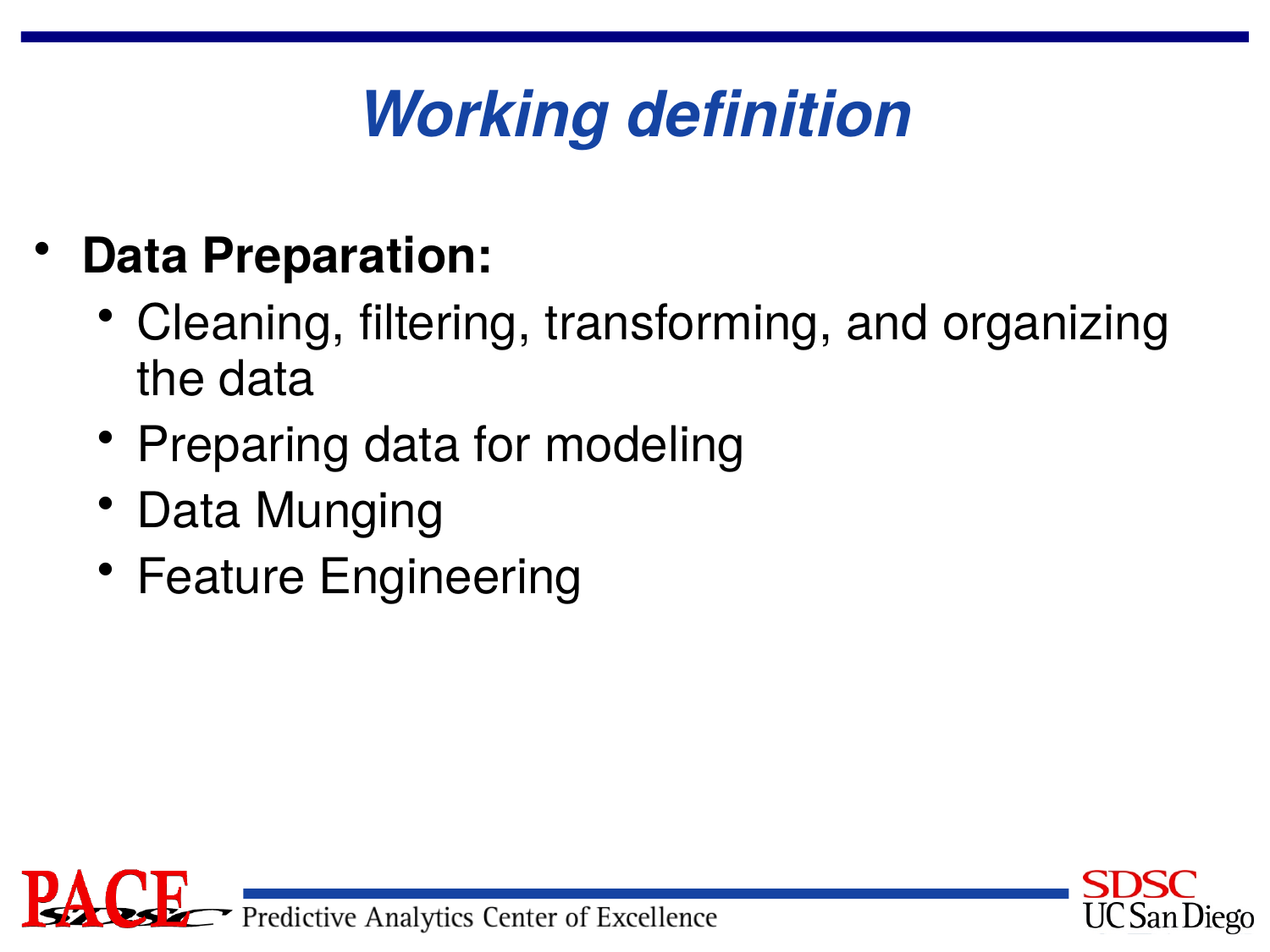

# Working definition
Data Preparation:
Cleaning, filtering, transforming, and organizing the data
Preparing data for modeling
Data Munging
Feature Engineering